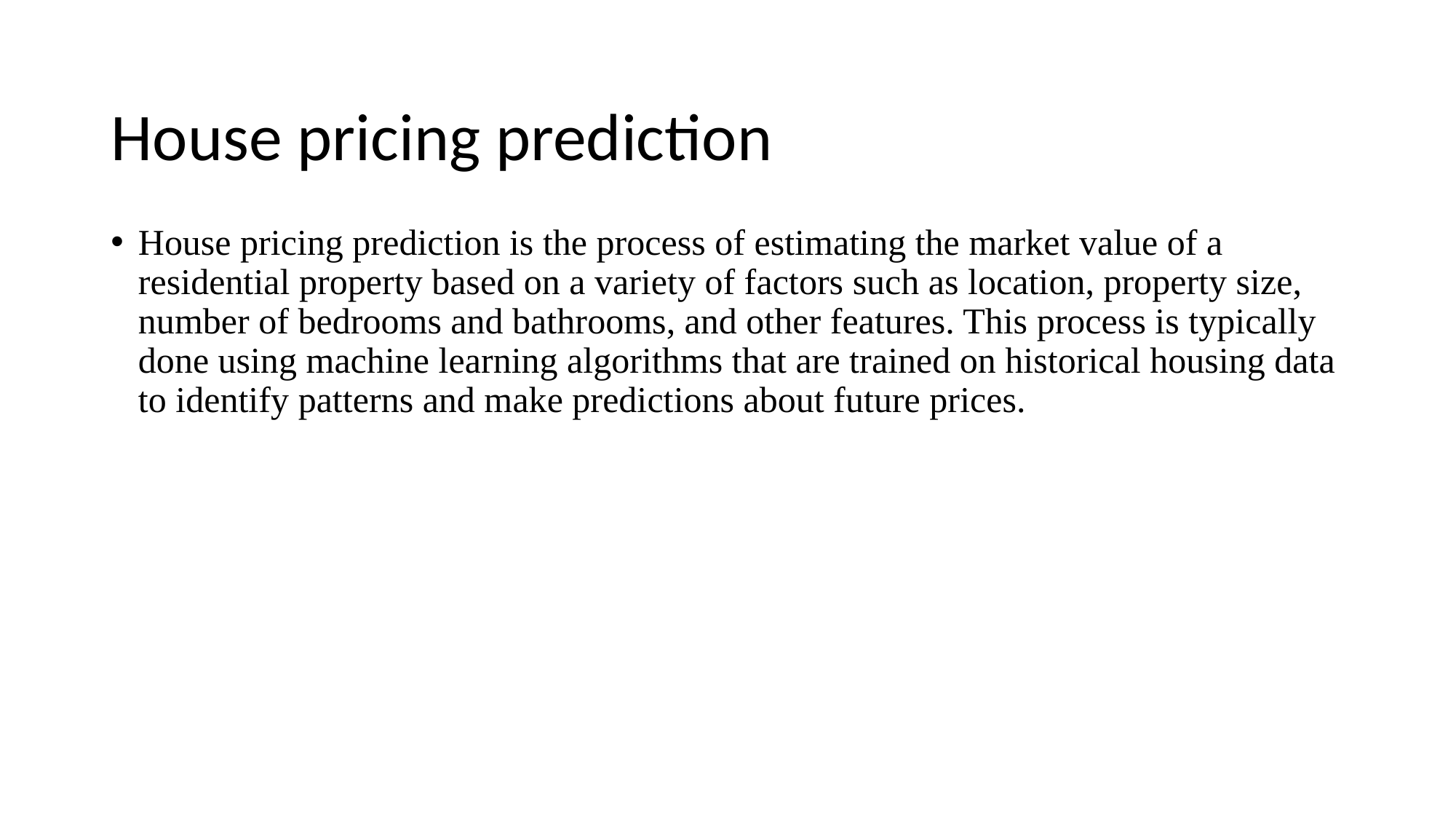

# House pricing prediction
House pricing prediction is the process of estimating the market value of a residential property based on a variety of factors such as location, property size, number of bedrooms and bathrooms, and other features. This process is typically done using machine learning algorithms that are trained on historical housing data to identify patterns and make predictions about future prices.